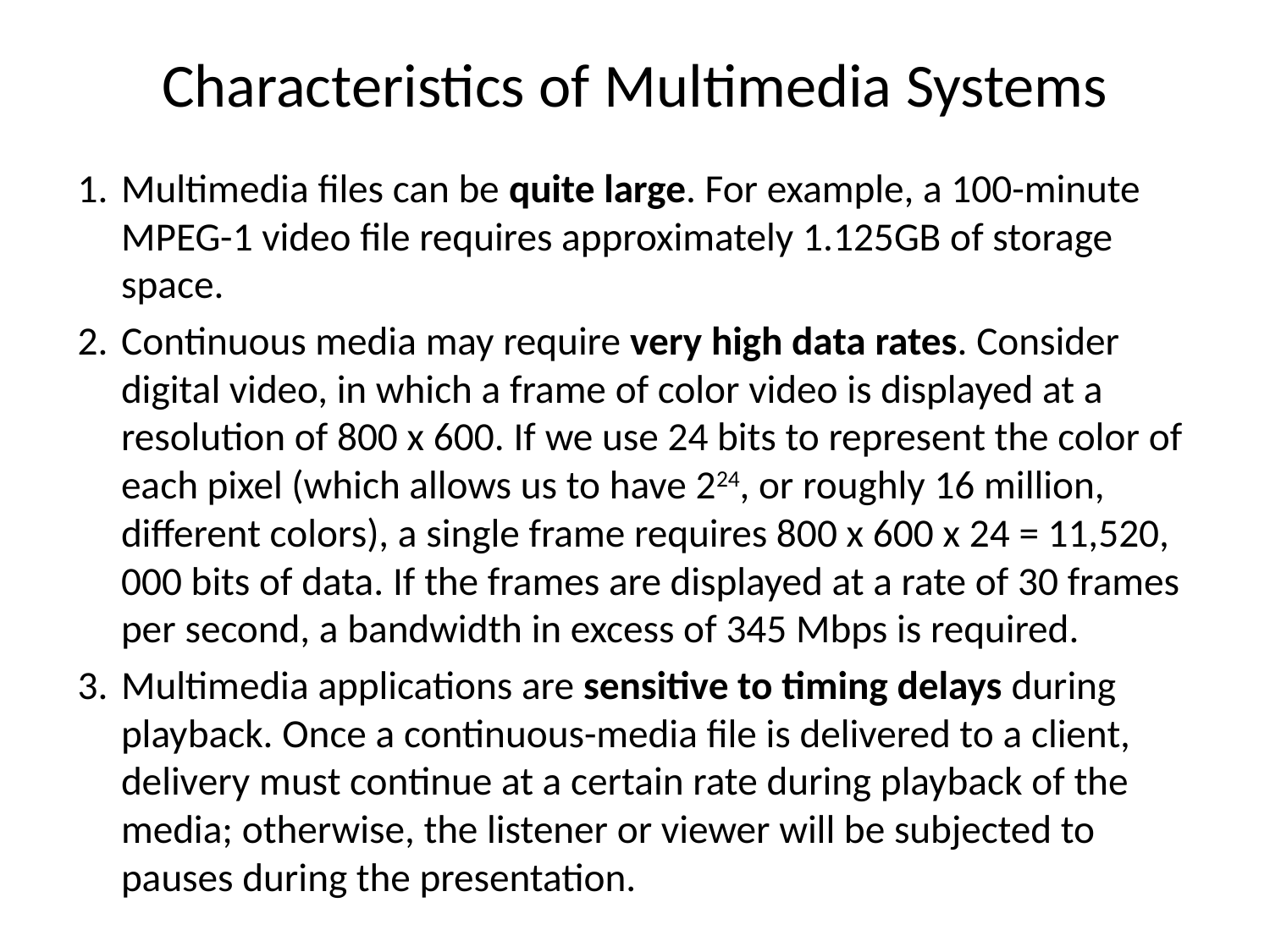

# Characteristics of Multimedia Systems
1.	Multimedia files can be quite large. For example, a 100-minute MPEG-1 video file requires approximately 1.125GB of storage space.
2.	Continuous media may require very high data rates. Consider digital video, in which a frame of color video is displayed at a resolution of 800 x 600. If we use 24 bits to represent the color of each pixel (which allows us to have 224, or roughly 16 million, different colors), a single frame requires 800 x 600 x 24 = 11,520, 000 bits of data. If the frames are displayed at a rate of 30 frames per second, a bandwidth in excess of 345 Mbps is required.
3.	Multimedia applications are sensitive to timing delays during playback. Once a continuous-media file is delivered to a client, delivery must continue at a certain rate during playback of the media; otherwise, the listener or viewer will be subjected to pauses during the presentation.